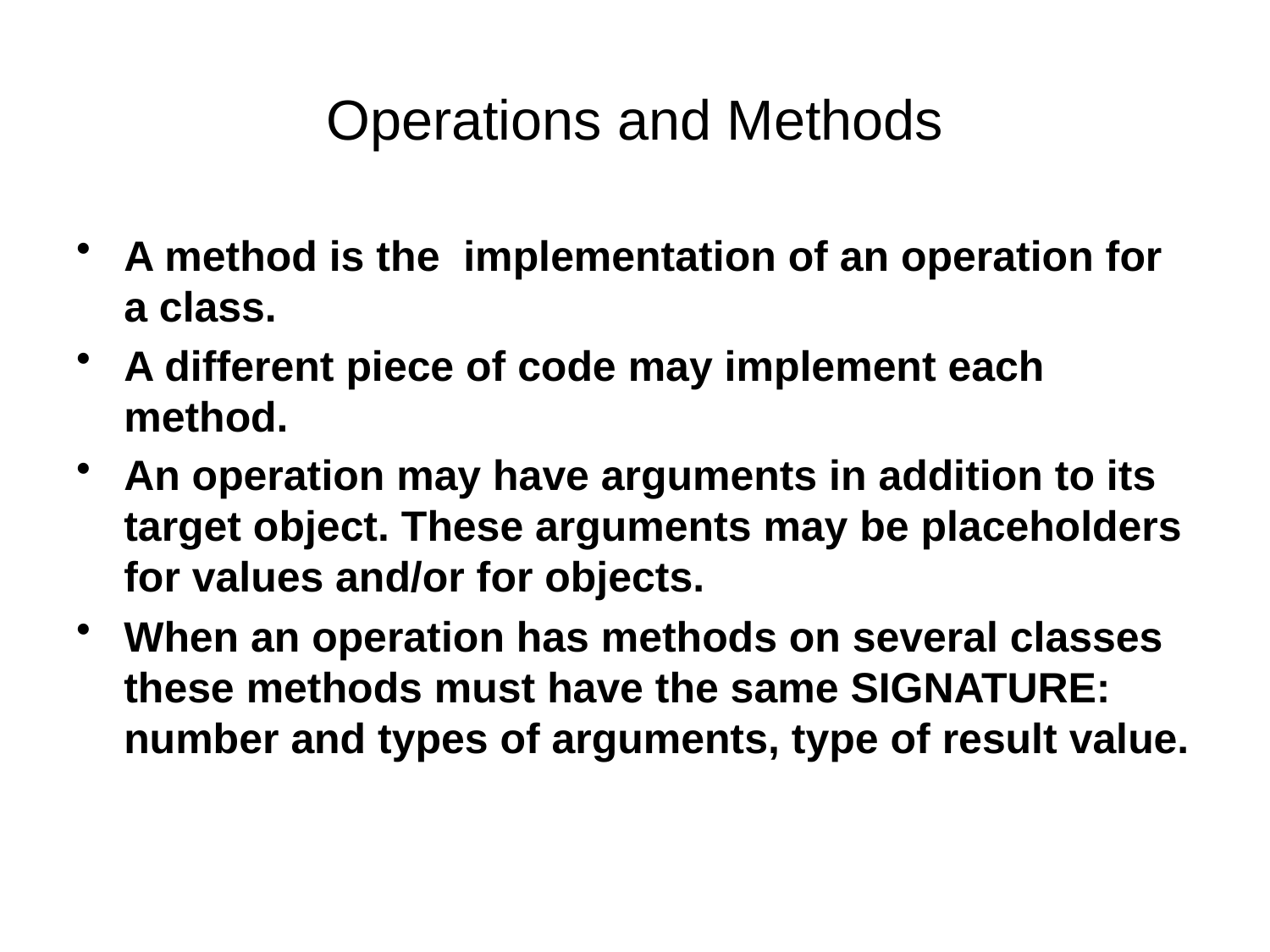

# Operations and Methods
A method is the  implementation of an operation for a class.
A different piece of code may implement each method.
An operation may have arguments in addition to its target object. These arguments may be placeholders for values and/or for objects.
When an operation has methods on several classes these methods must have the same SIGNATURE: number and types of arguments, type of result value.